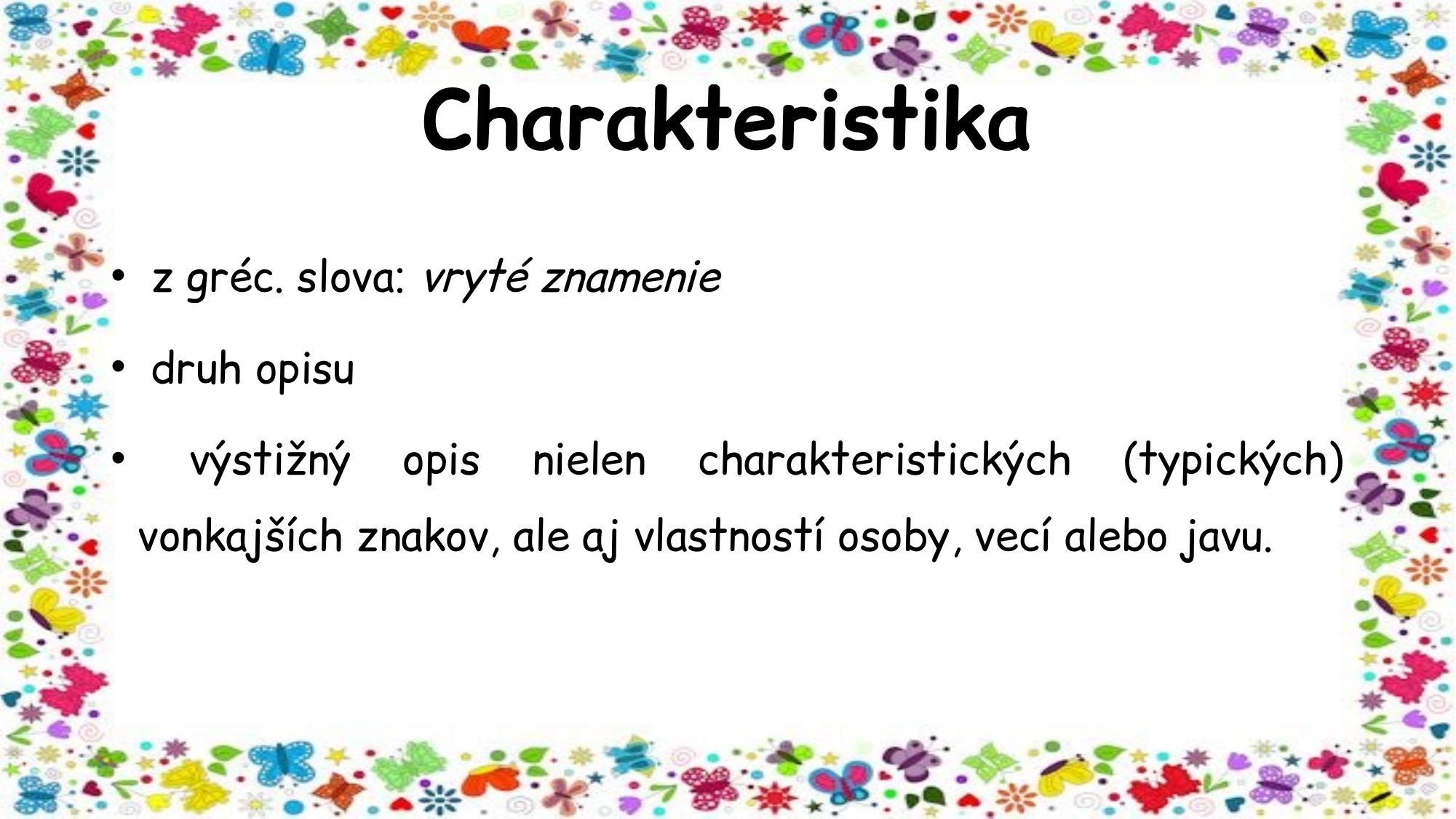

# Charakteristika
 z gréc. slova: vryté znamenie
 druh opisu
 výstižný opis nielen charakteristických (typických) vonkajších znakov, ale aj vlastností osoby, vecí alebo javu.